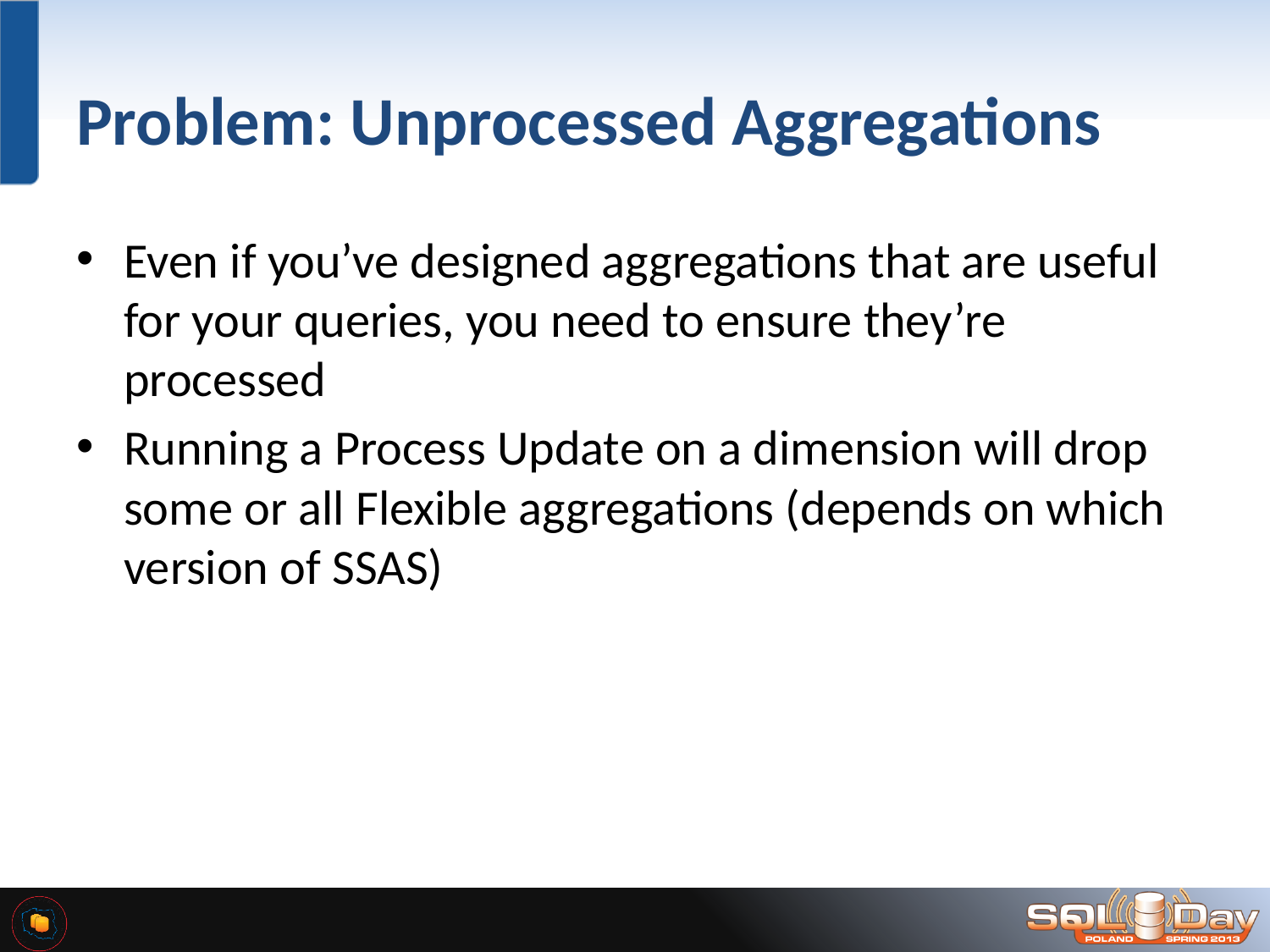

# Problem: Unprocessed Aggregations
Even if you’ve designed aggregations that are useful for your queries, you need to ensure they’re processed
Running a Process Update on a dimension will drop some or all Flexible aggregations (depends on which version of SSAS)